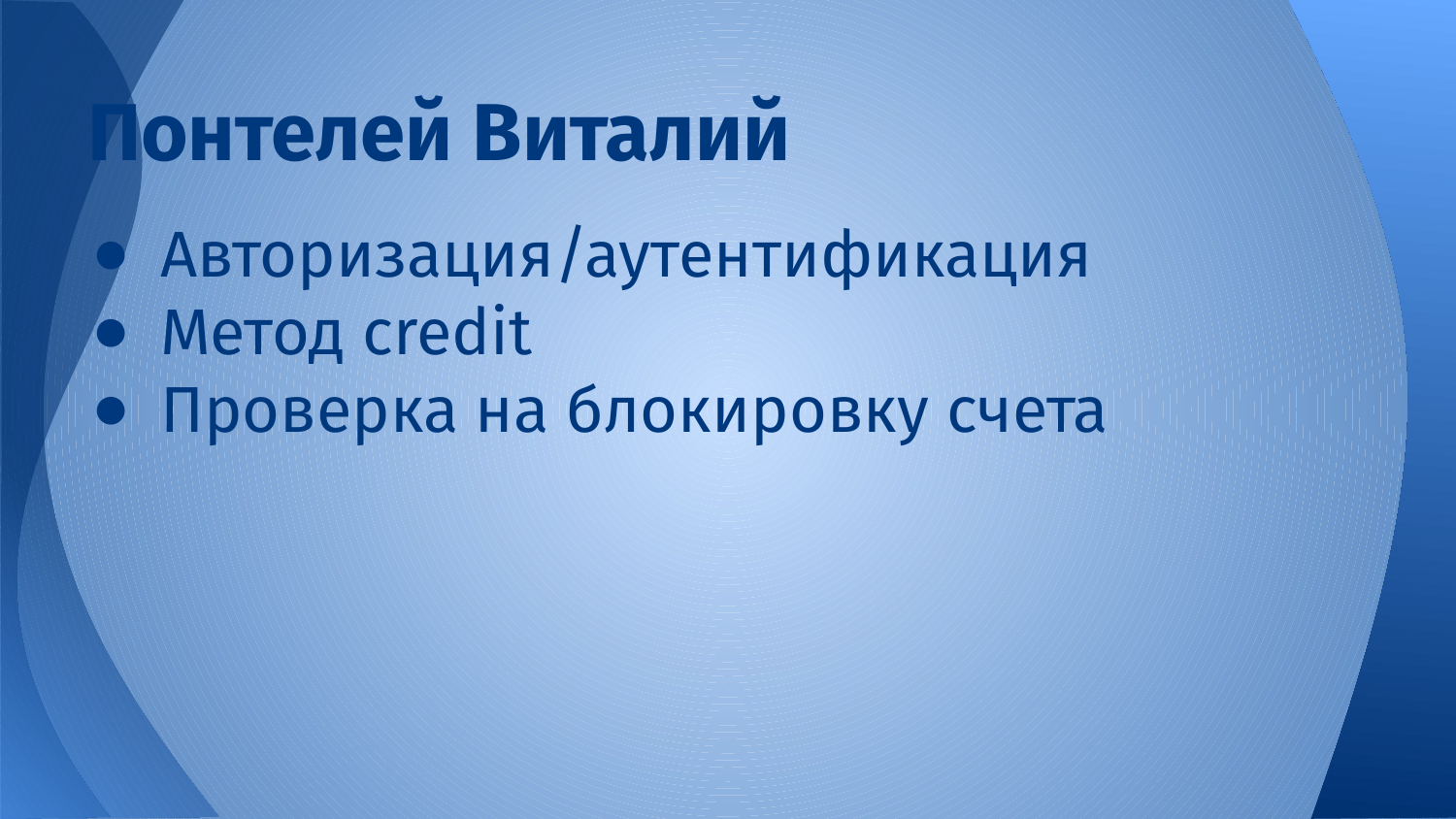

# Понтелей Виталий
Авторизация/аутентификация
Метод credit
Проверка на блокировку счета